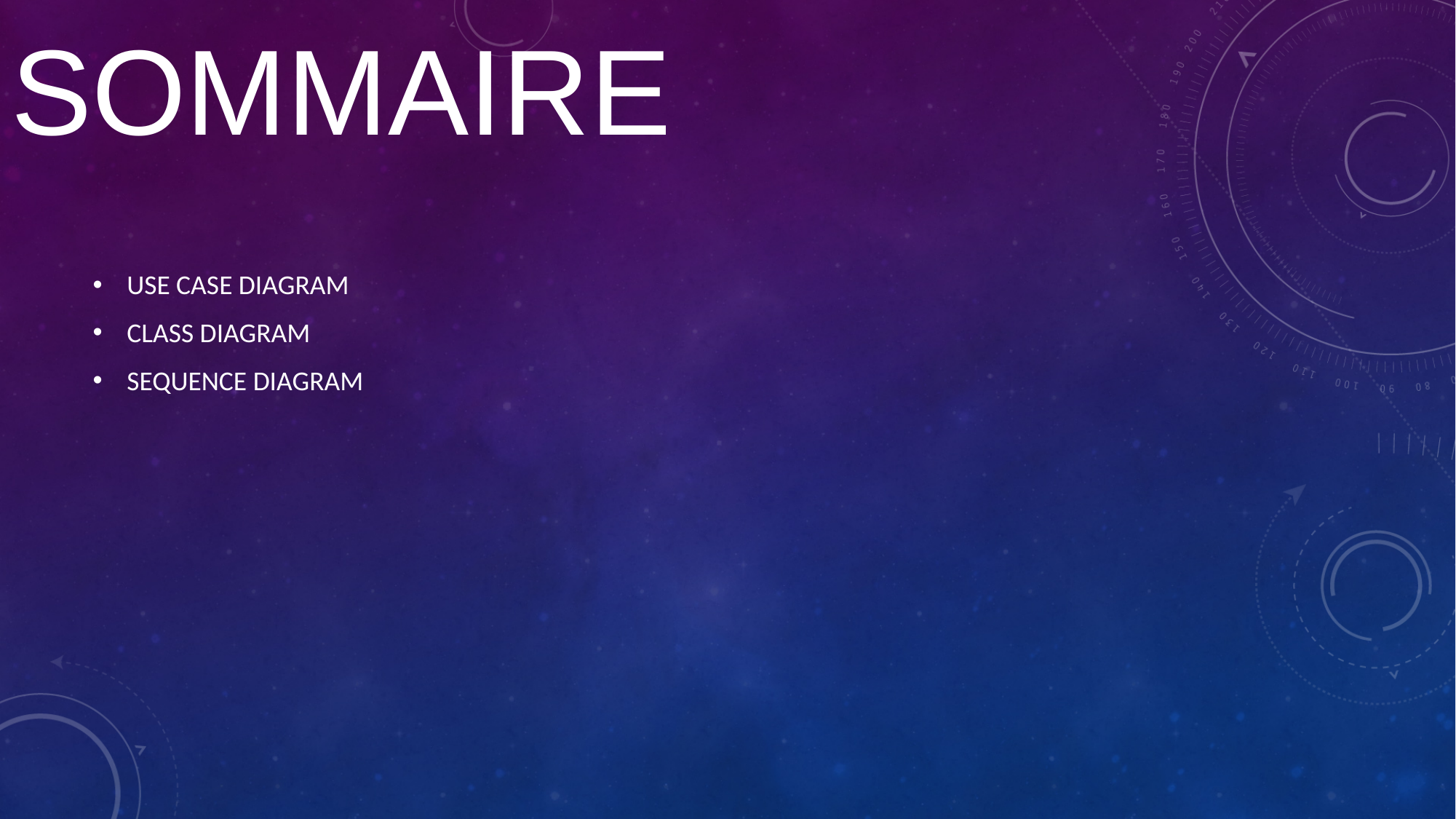

# SOMMAIRE
USE CASE DIAGRAM
CLASS DIAGRAM
SEQUENCE DIAGRAM